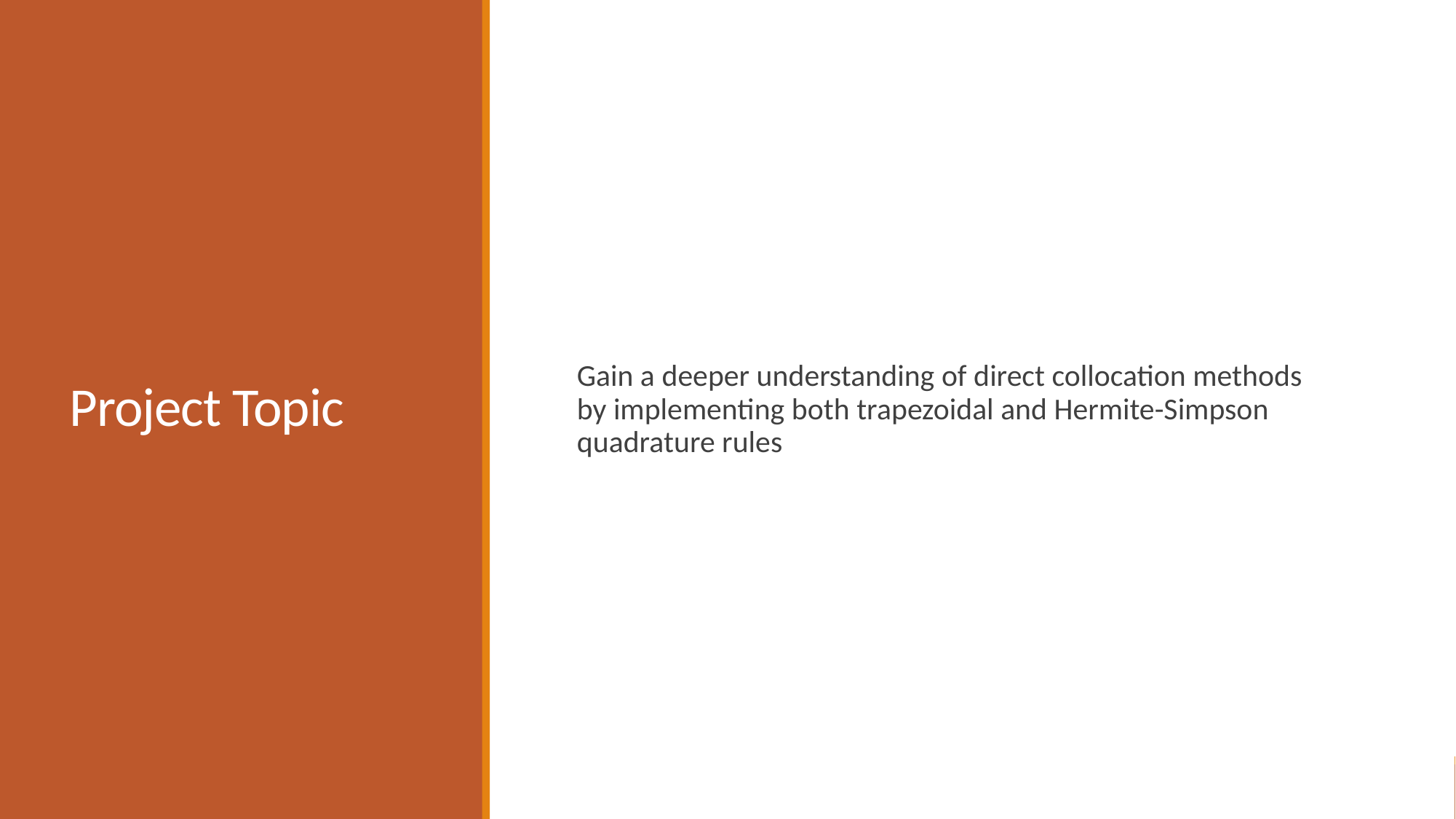

# Project Topic
Gain a deeper understanding of direct collocation methods by implementing both trapezoidal and Hermite-Simpson quadrature rules
2